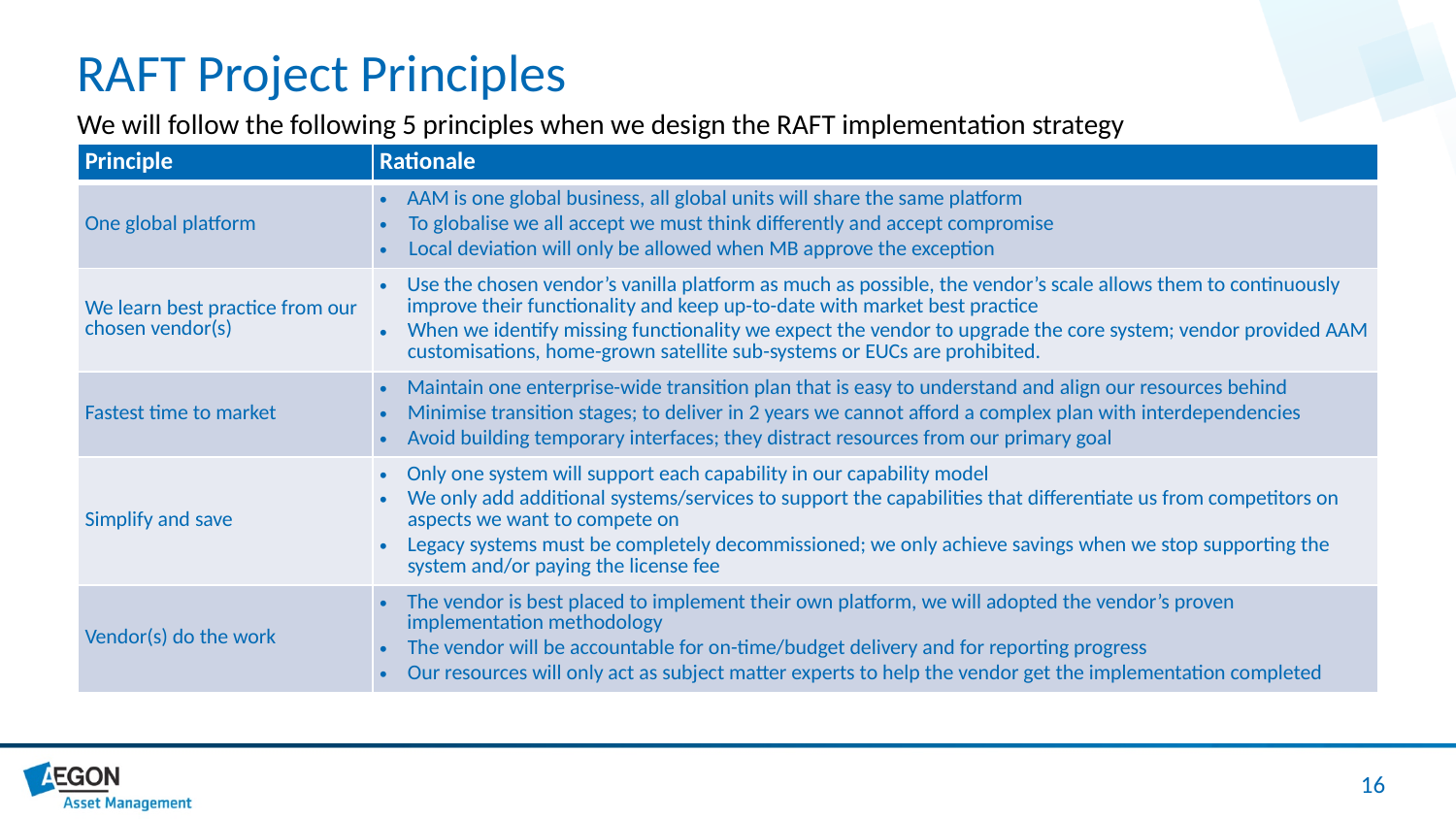

RAFT Project Principles
We will follow the following 5 principles when we design the RAFT implementation strategy

| Principle | Rationale |
| --- | --- |
| One global platform | AAM is one global business, all global units will share the same platform To globalise we all accept we must think differently and accept compromise Local deviation will only be allowed when MB approve the exception |
| We learn best practice from our chosen vendor(s) | Use the chosen vendor’s vanilla platform as much as possible, the vendor’s scale allows them to continuously improve their functionality and keep up-to-date with market best practice When we identify missing functionality we expect the vendor to upgrade the core system; vendor provided AAM customisations, home-grown satellite sub-systems or EUCs are prohibited. |
| Fastest time to market | Maintain one enterprise-wide transition plan that is easy to understand and align our resources behind Minimise transition stages; to deliver in 2 years we cannot afford a complex plan with interdependencies Avoid building temporary interfaces; they distract resources from our primary goal |
| Simplify and save | Only one system will support each capability in our capability model We only add additional systems/services to support the capabilities that differentiate us from competitors on aspects we want to compete on Legacy systems must be completely decommissioned; we only achieve savings when we stop supporting the system and/or paying the license fee |
| Vendor(s) do the work | The vendor is best placed to implement their own platform, we will adopted the vendor’s proven implementation methodology The vendor will be accountable for on-time/budget delivery and for reporting progress Our resources will only act as subject matter experts to help the vendor get the implementation completed |